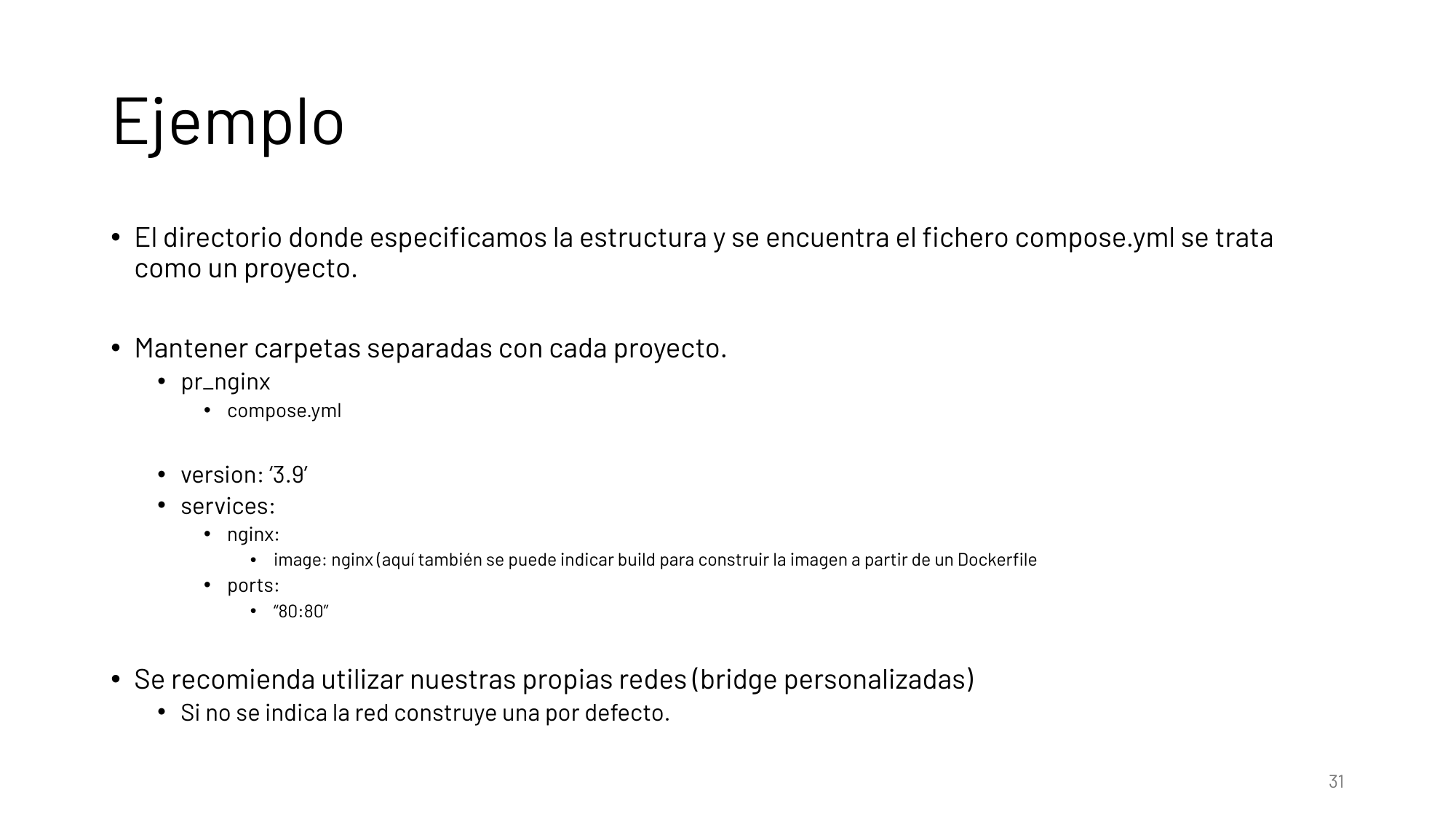

# Ejemplo
El directorio donde especificamos la estructura y se encuentra el fichero compose.yml se trata como un proyecto.

Mantener carpetas separadas con cada proyecto.
pr_nginx
compose.yml

version: ‘3.9’
services:
nginx:
image: nginx (aquí también se puede indicar build para construir la imagen a partir de un Dockerfile
ports:
“80:80”

Se recomienda utilizar nuestras propias redes (bridge personalizadas)
Si no se indica la red construye una por defecto.

31